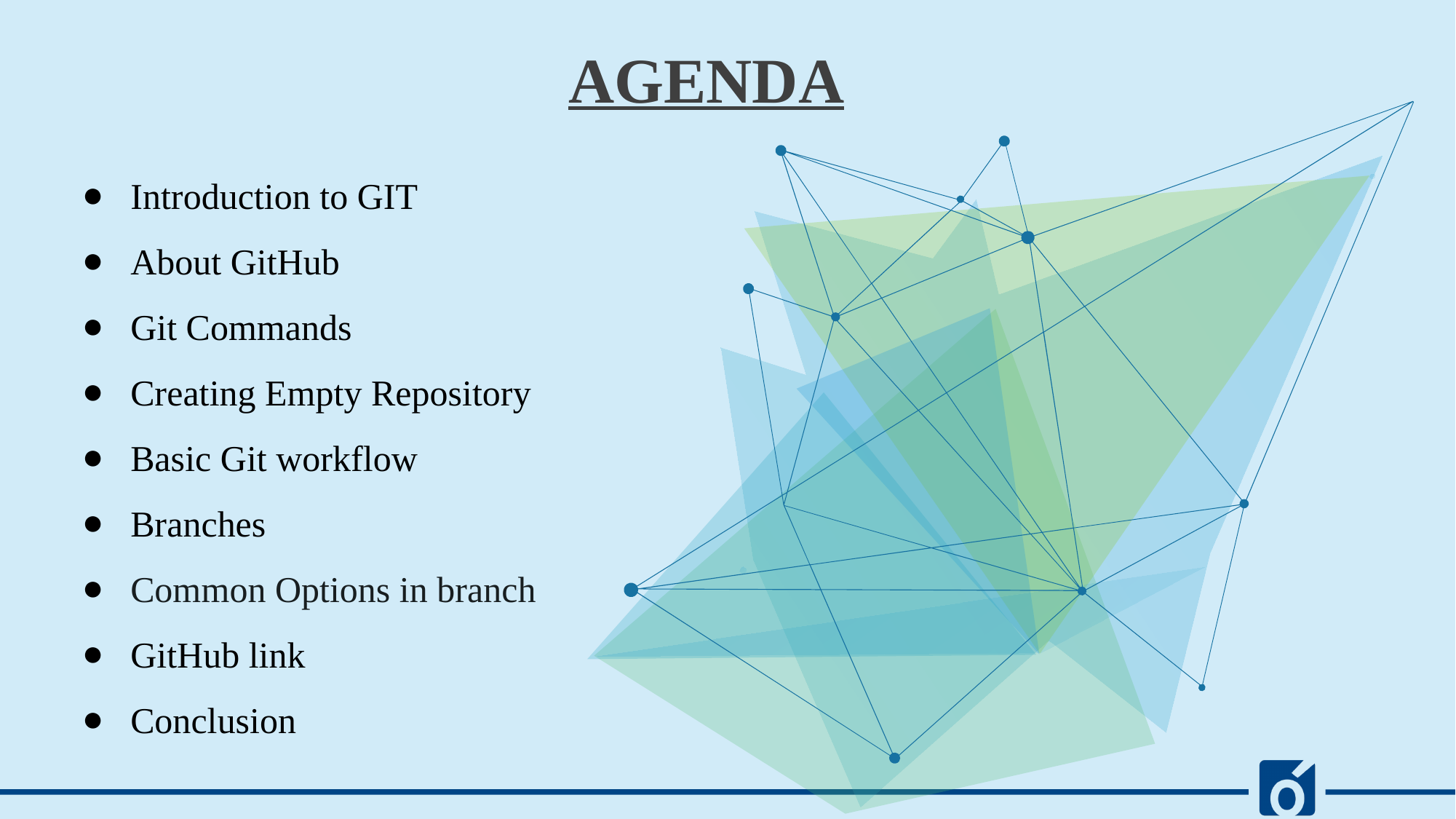

AGENDA

Introduction to GIT
About GitHub
Git Commands
Creating Empty Repository
Basic Git workflow
Branches
Common Options in branch
GitHub link
Conclusion